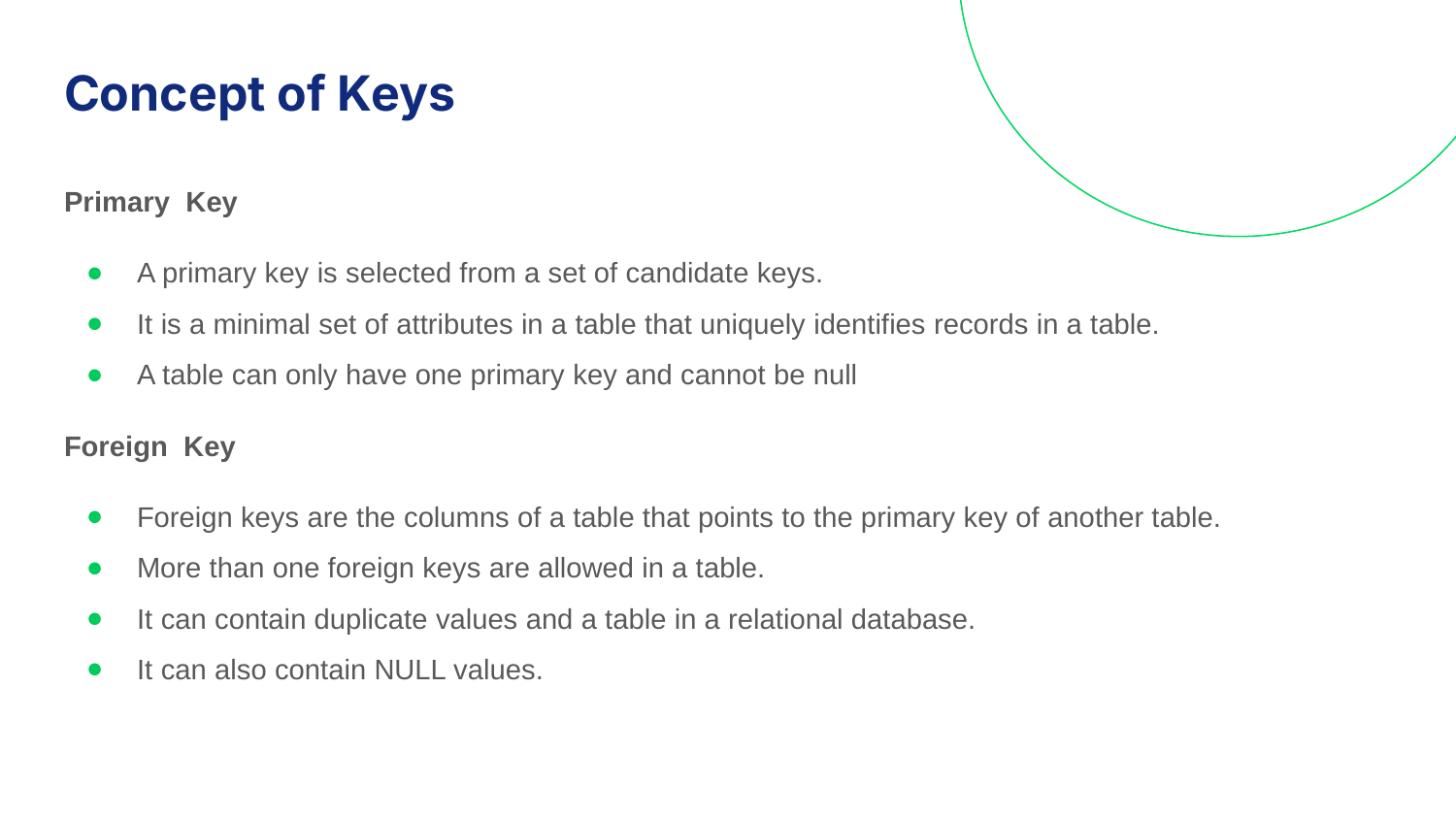

# Concept of Keys
Primary  Key
A primary key is selected from a set of candidate keys.
It is a minimal set of attributes in a table that uniquely identifies records in a table.
A table can only have one primary key and cannot be null
Foreign  Key
Foreign keys are the columns of a table that points to the primary key of another table.
More than one foreign keys are allowed in a table.
It can contain duplicate values and a table in a relational database.
It can also contain NULL values.